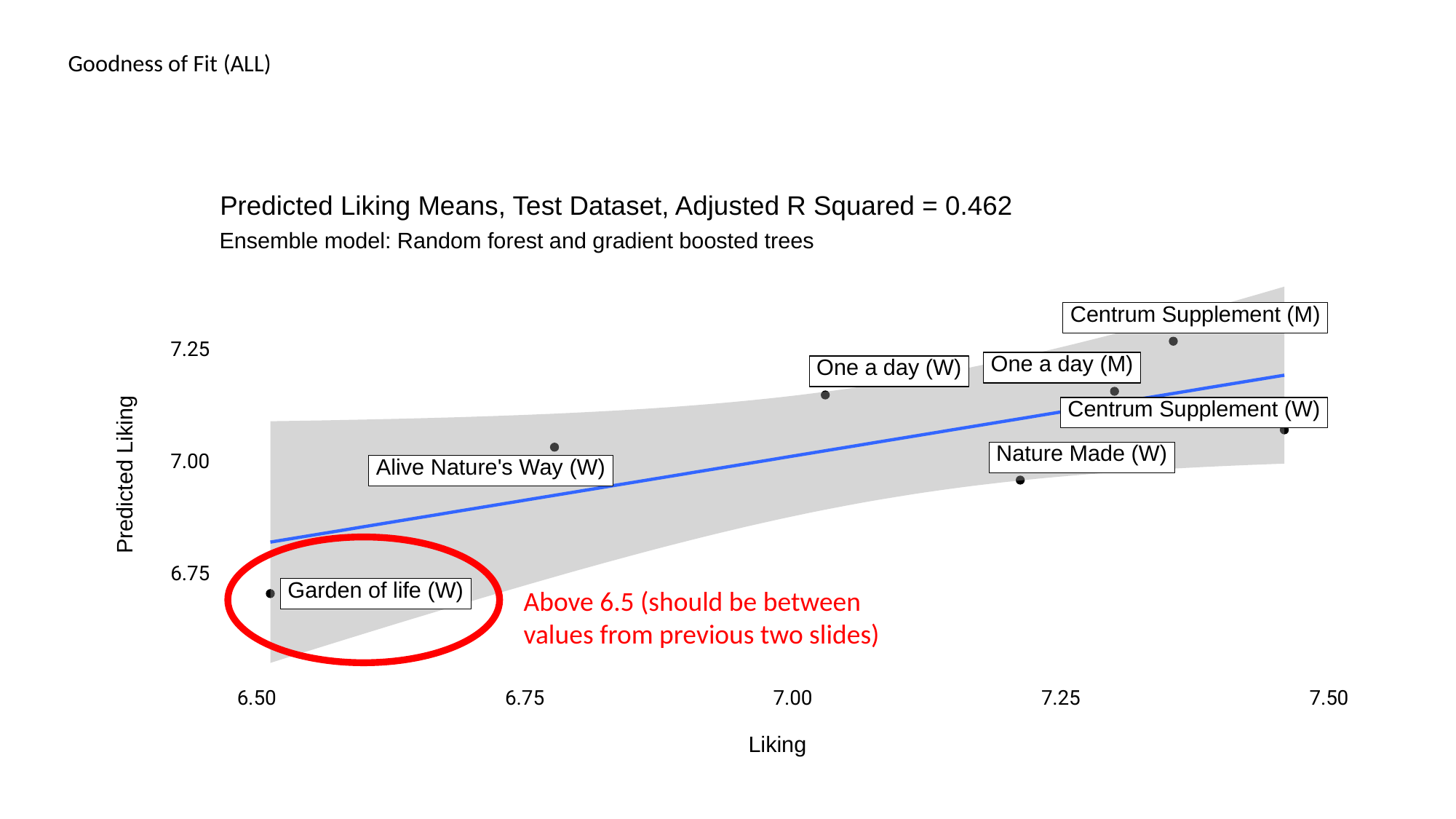

# Goodness of Fit (ALL)

Predicted Liking Means, Test Dataset, Adjusted R Squared = 0.462
Ensemble model: Random forest and gradient boosted trees

Centrum Supplement (M)

7.25

One a day (M)

One a day (W)

Centrum Supplement (W)

Nature Made (W)
7.00

Alive Nature's Way (W)

Predicted Liking

6.75

Garden of life (W)

6.50
6.75
7.00
7.25
7.50

Liking

Above 6.5 (should be between values from previous two slides)